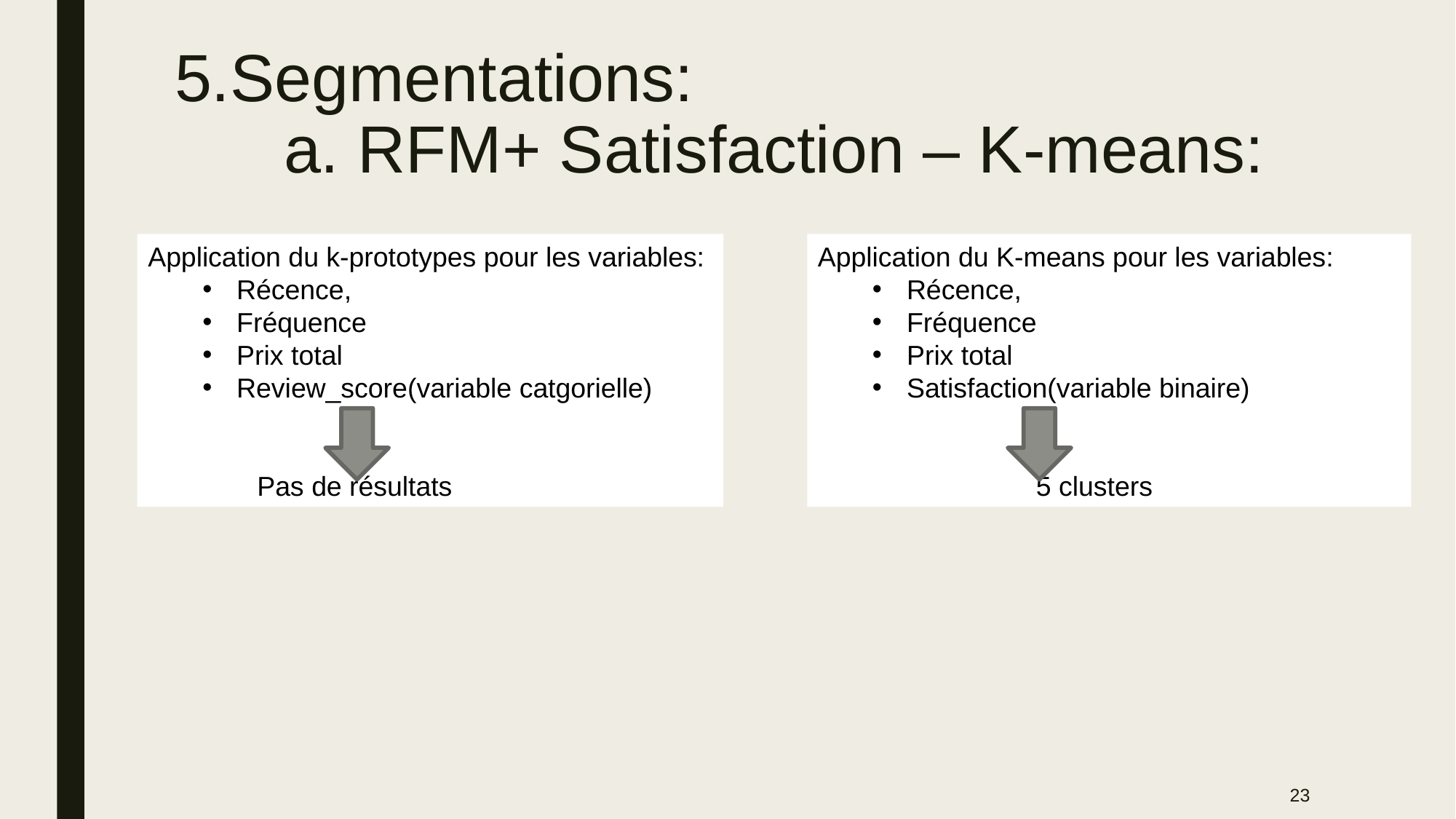

# 5.Segmentations: a. RFM+ Satisfaction – K-means:
Application du k-prototypes pour les variables:
Récence,
Fréquence
Prix total
Review_score(variable catgorielle)

Pas de résultats
Application du K-means pour les variables:
Récence,
Fréquence
Prix total
Satisfaction(variable binaire)

	5 clusters

23